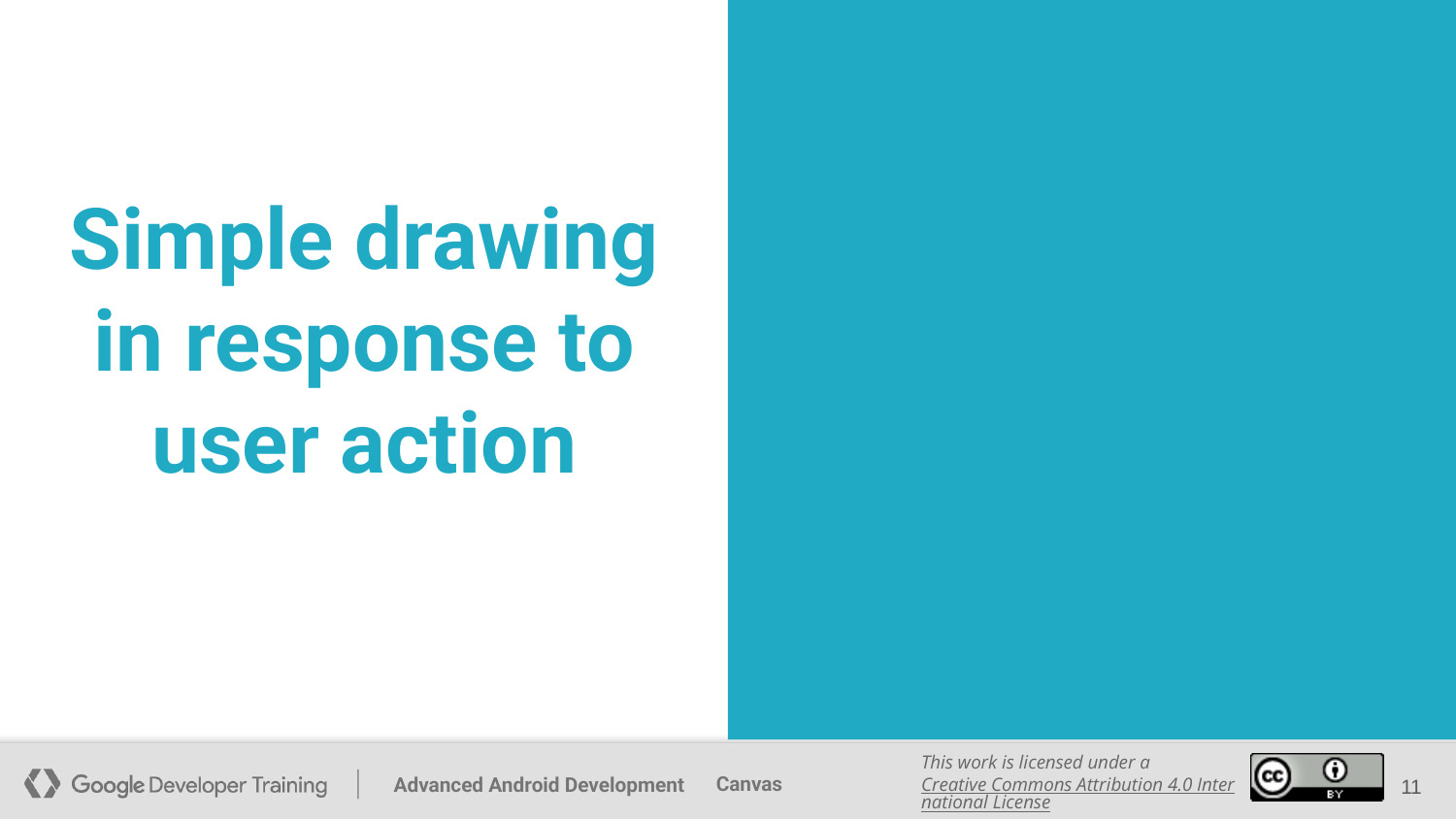

# Simple drawing in response to user action

11